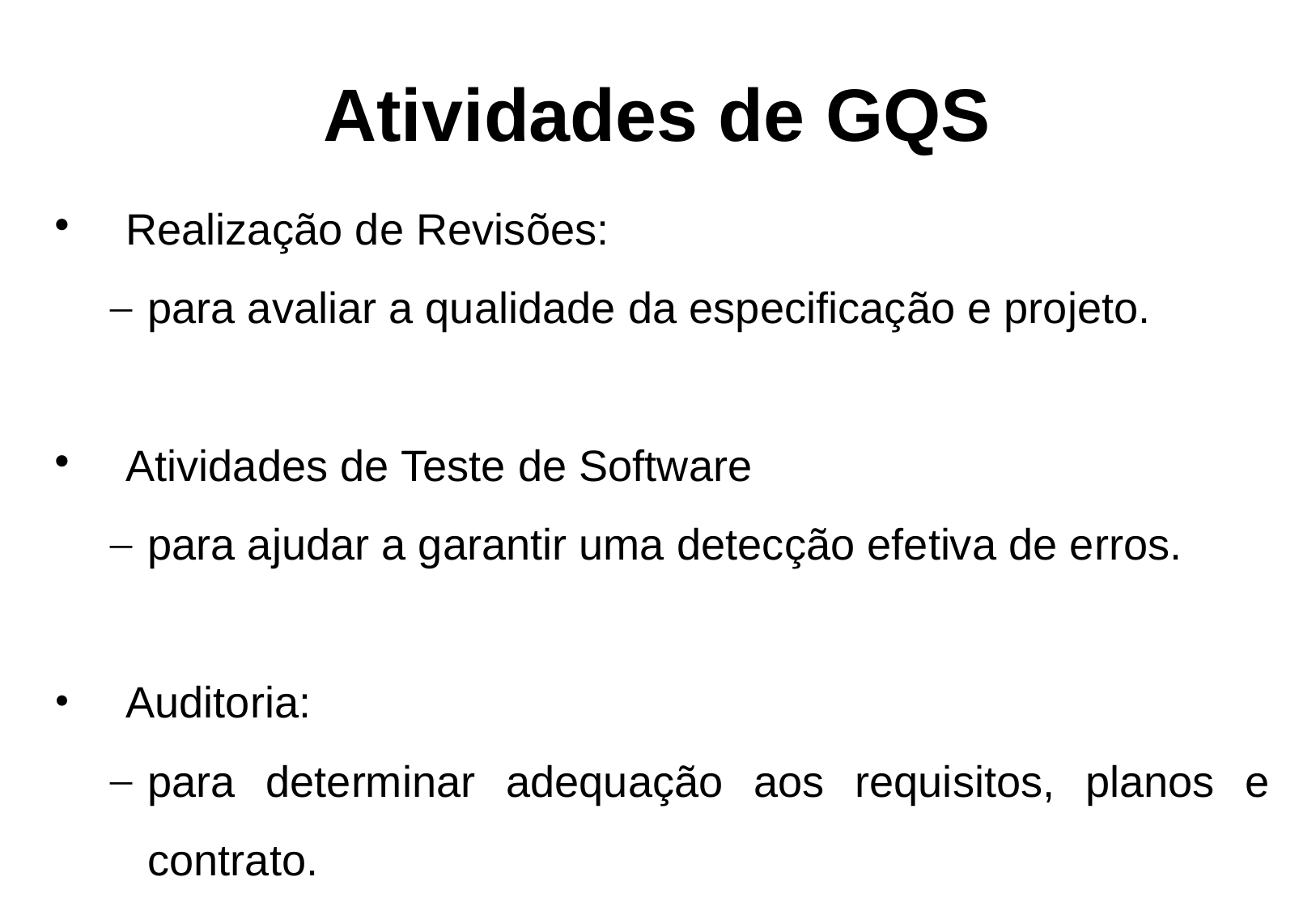

Atividades de GQS
Realização de Revisões:
para avaliar a qualidade da especificação e projeto.

Atividades de Teste de Software
para ajudar a garantir uma detecção efetiva de erros.

Auditoria:
para determinar adequação aos requisitos, planos e contrato.